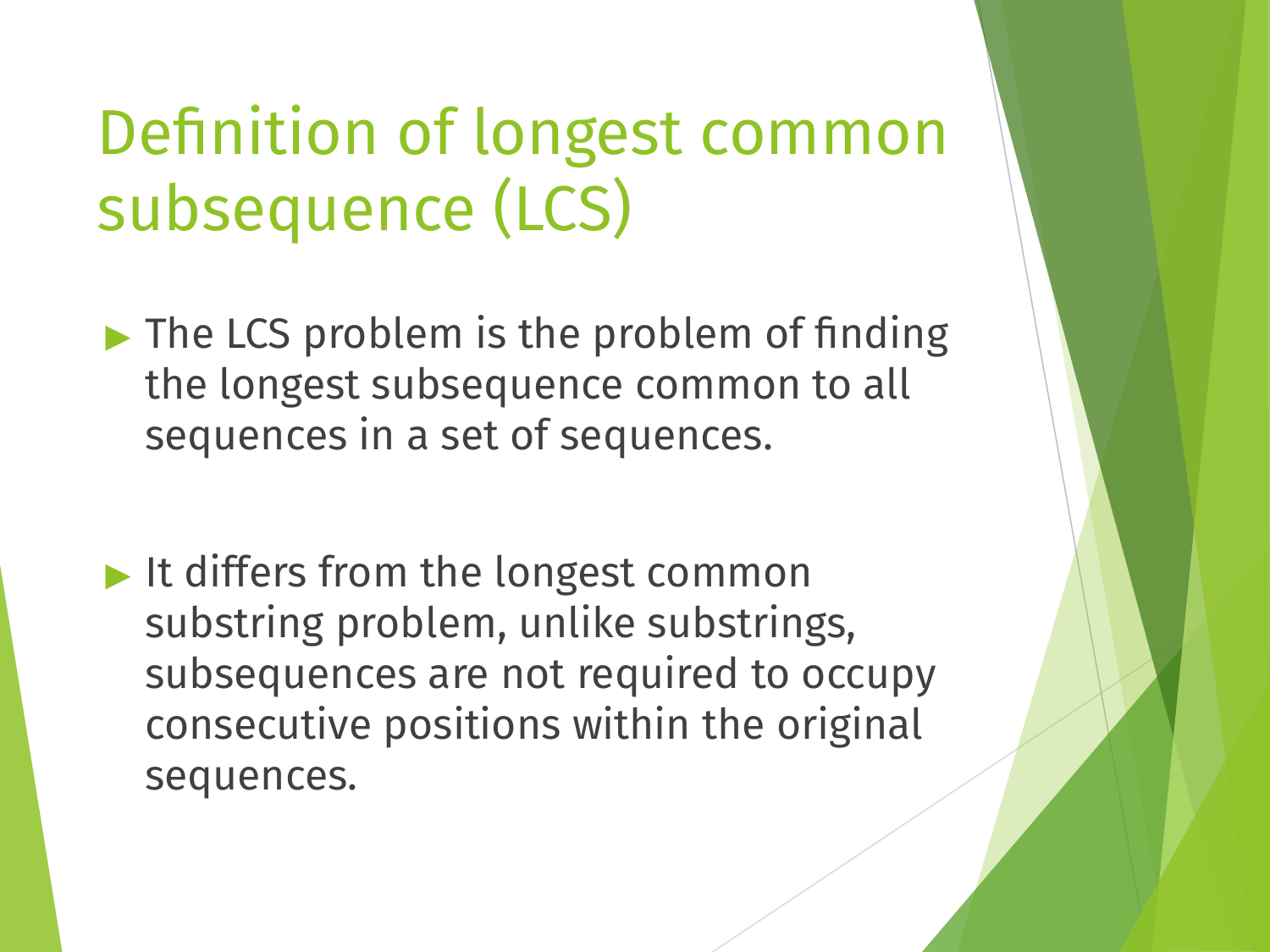

# Definition of longest common subsequence (LCS)
The LCS problem is the problem of finding the longest subsequence common to all sequences in a set of sequences.

It differs from the longest common substring problem, unlike substrings, subsequences are not required to occupy consecutive positions within the original sequences.